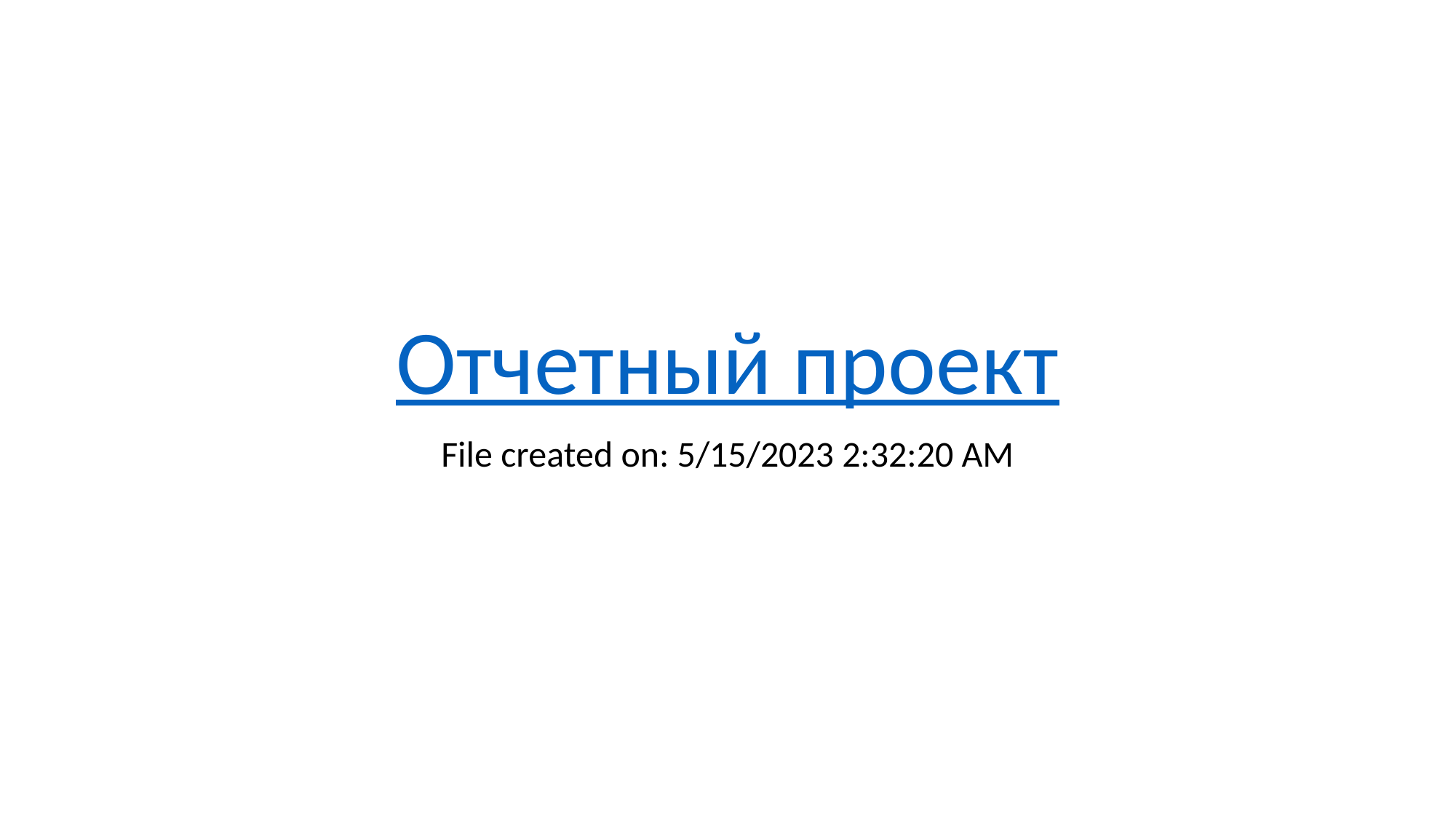

# Отчетный проект
File created on: 5/15/2023 2:32:20 AM